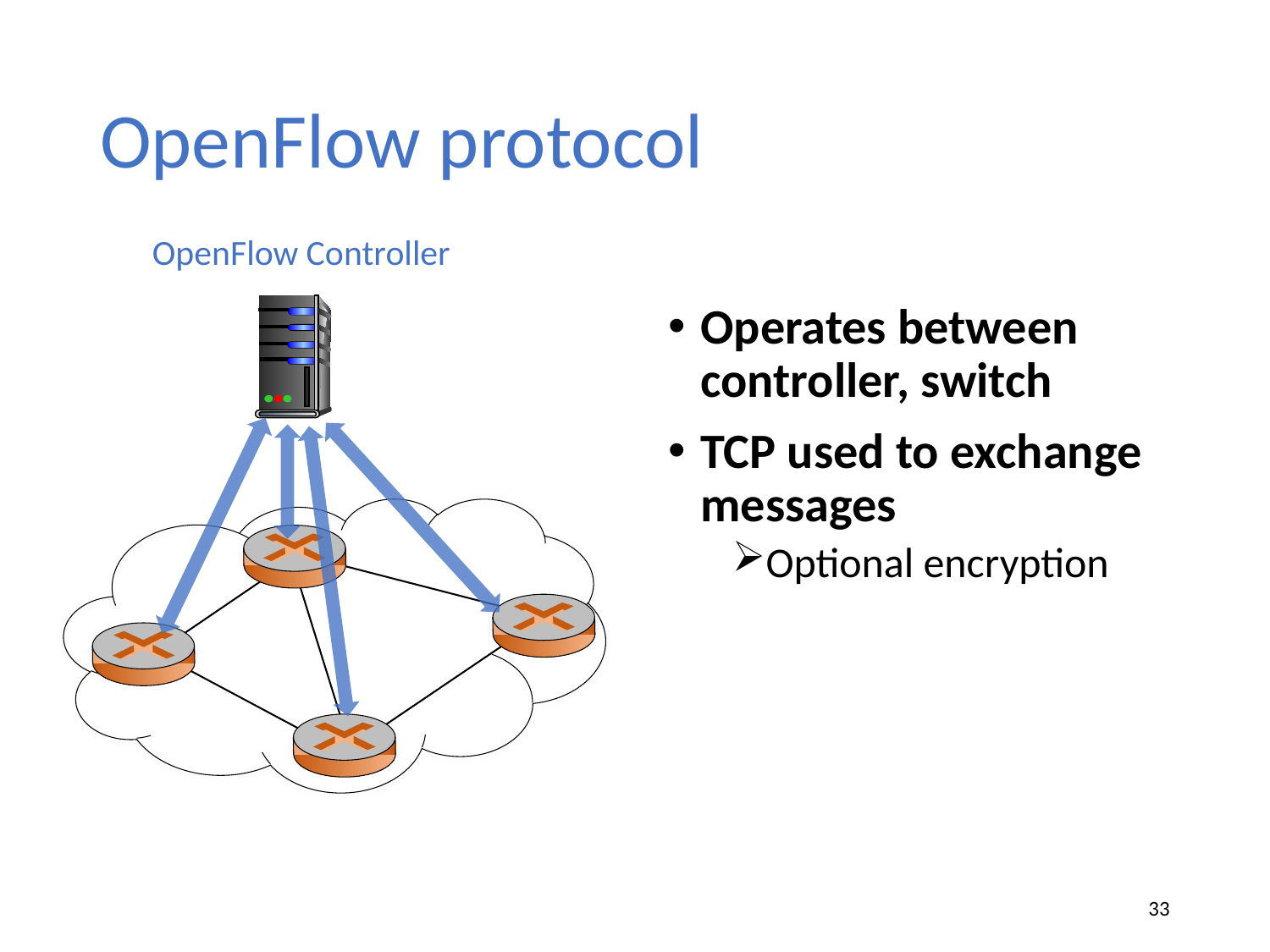

# OpenFlow protocol
OpenFlow Controller

Operates between controller, switch
TCP used to exchange messages
Optional encryption

33